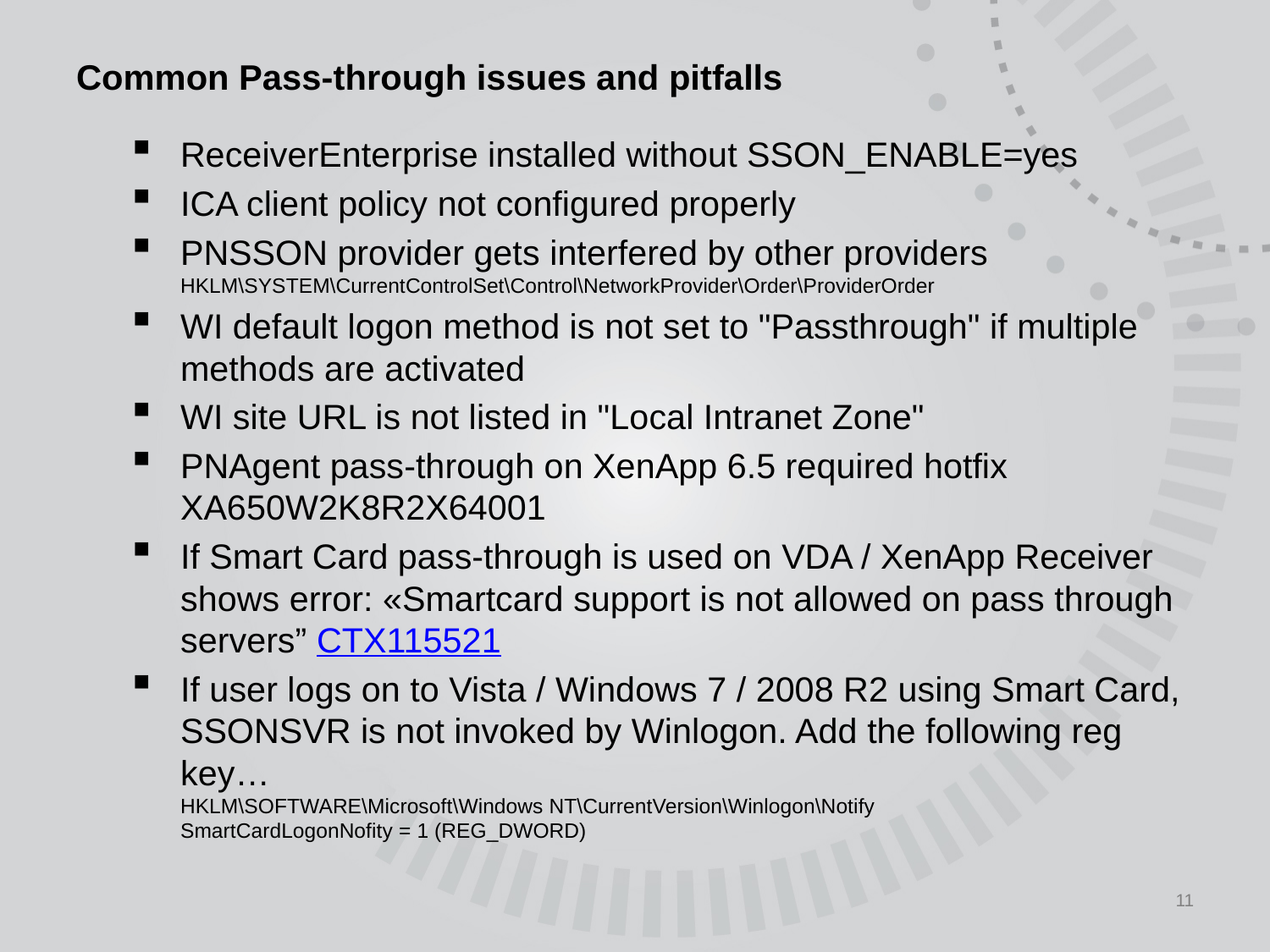

# Common Pass-through issues and pitfalls
ReceiverEnterprise installed without SSON_ENABLE=yes
ICA client policy not configured properly
PNSSON provider gets interfered by other providers
HKLM\SYSTEM\CurrentControlSet\Control\NetworkProvider\Order\ProviderOrder
WI default logon method is not set to "Passthrough" if multiple methods are activated
WI site URL is not listed in "Local Intranet Zone"
PNAgent pass-through on XenApp 6.5 required hotfix XA650W2K8R2X64001
If Smart Card pass-through is used on VDA / XenApp Receiver shows error: «Smartcard support is not allowed on pass through servers” CTX115521
If user logs on to Vista / Windows 7 / 2008 R2 using Smart Card, SSONSVR is not invoked by Winlogon. Add the following reg key…
HKLM\SOFTWARE\Microsoft\Windows NT\CurrentVersion\Winlogon\Notify
SmartCardLogonNofity = 1 (REG_DWORD)

11